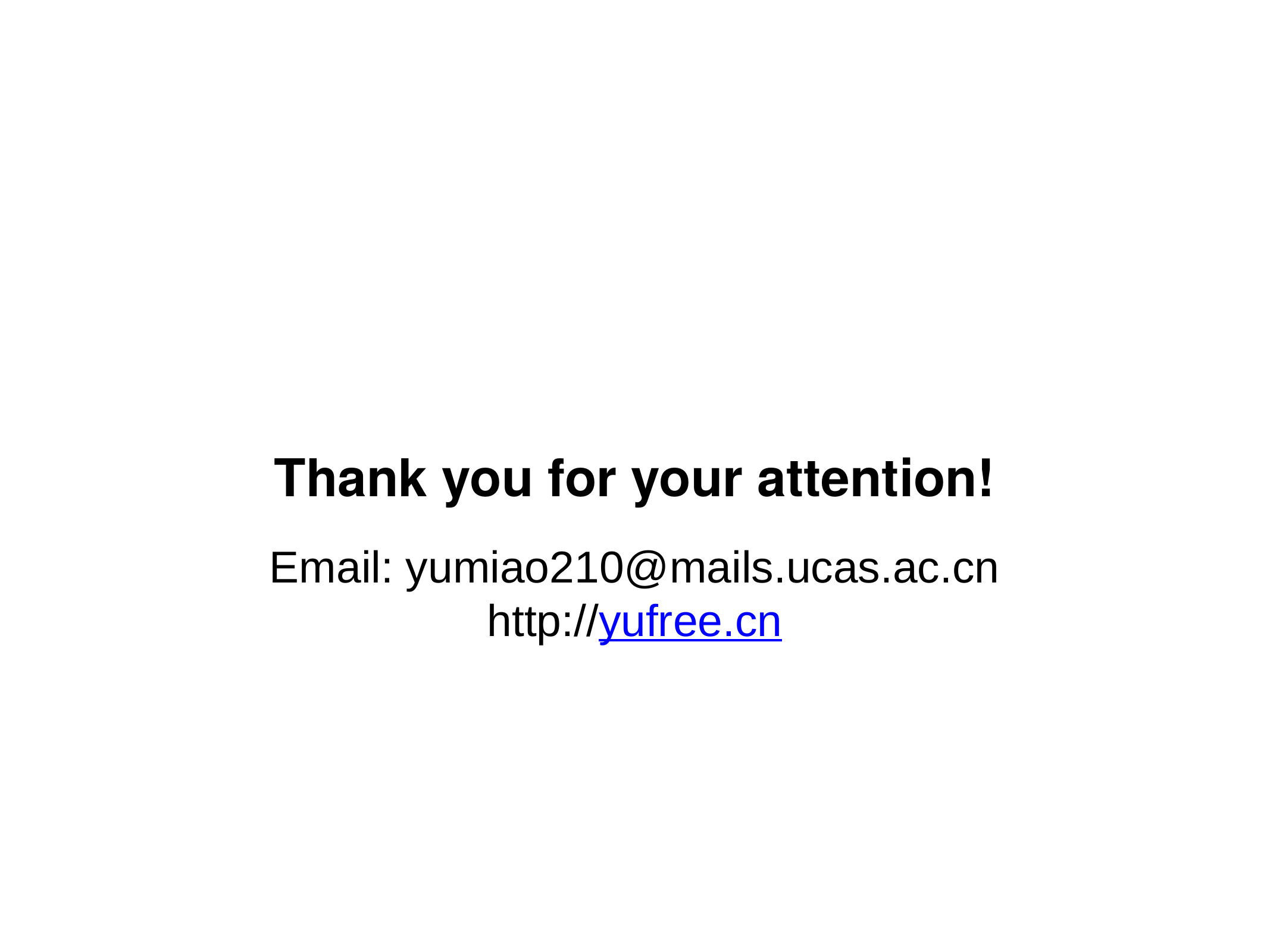

Thank you for your attention!
Email: yumiao210@mails.ucas.ac.cn
http://yufree.cn